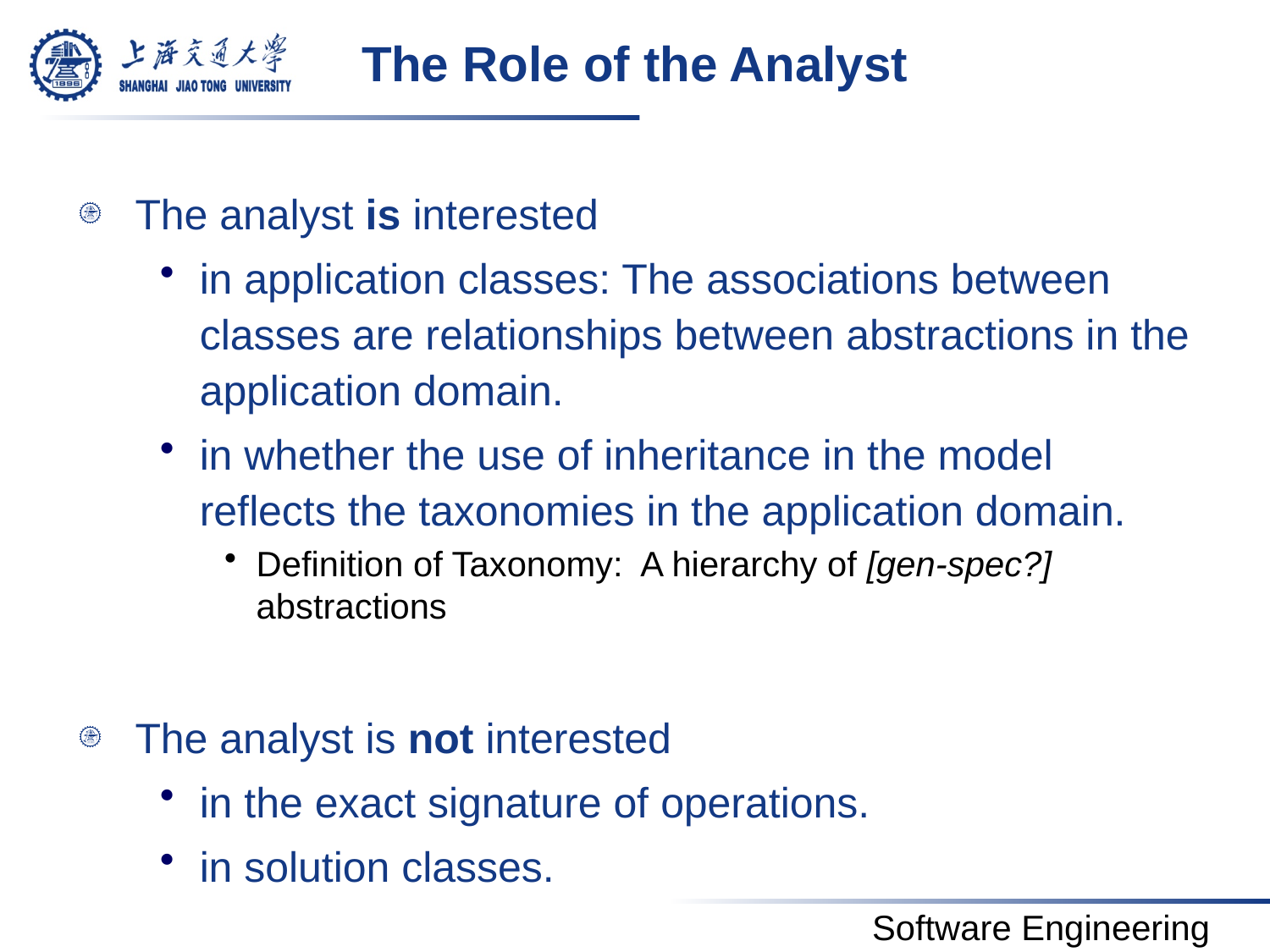

# The Role of the Analyst
The analyst is interested
in application classes: The associations between classes are relationships between abstractions in the application domain.
in whether the use of inheritance in the model reflects the taxonomies in the application domain.
Definition of Taxonomy:  A hierarchy of [gen-spec?] abstractions

The analyst is not interested
in the exact signature of operations.
in solution classes.